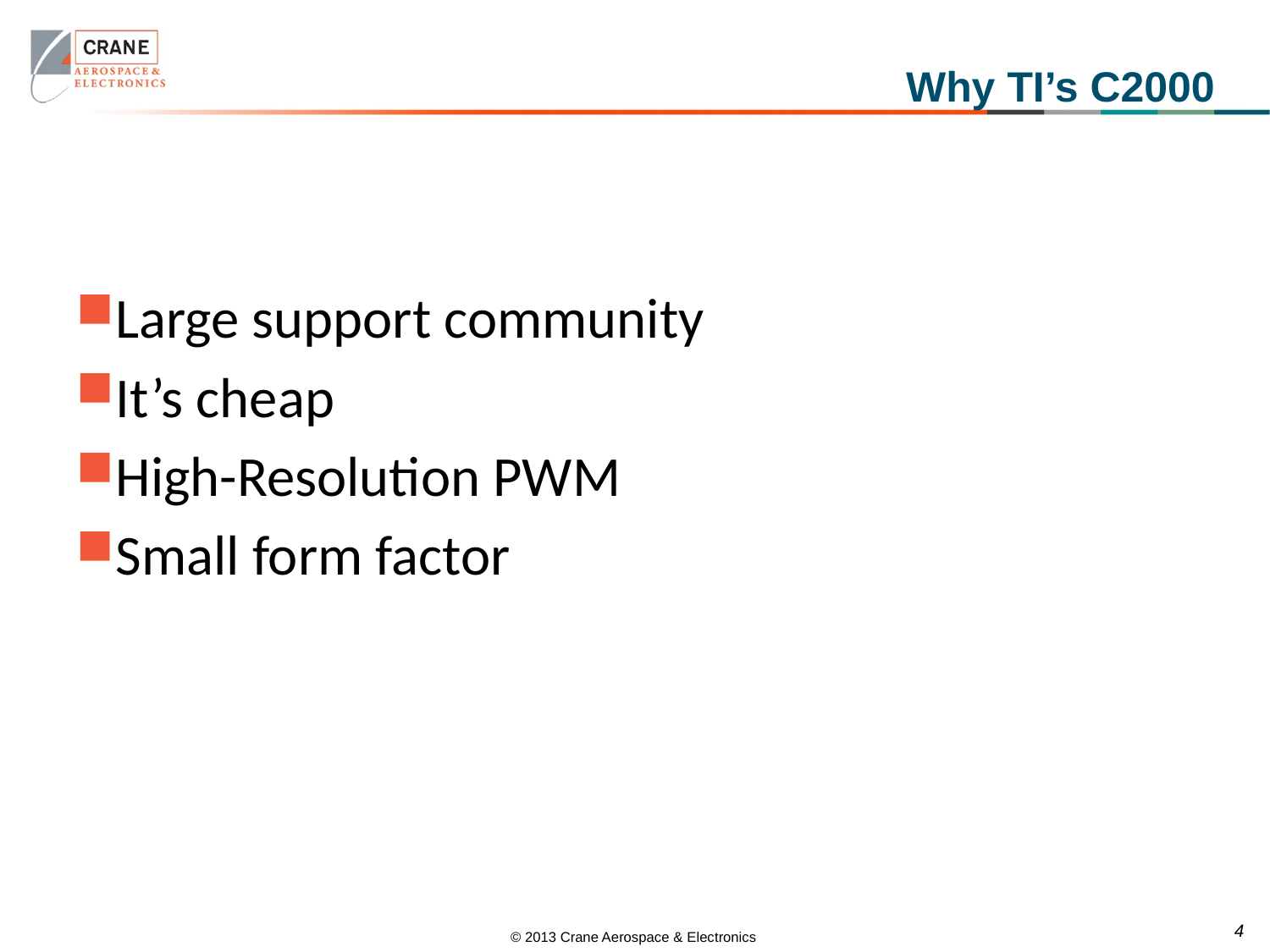

# Why TI’s C2000

Large support community
It’s cheap
High-Resolution PWM
Small form factor
4